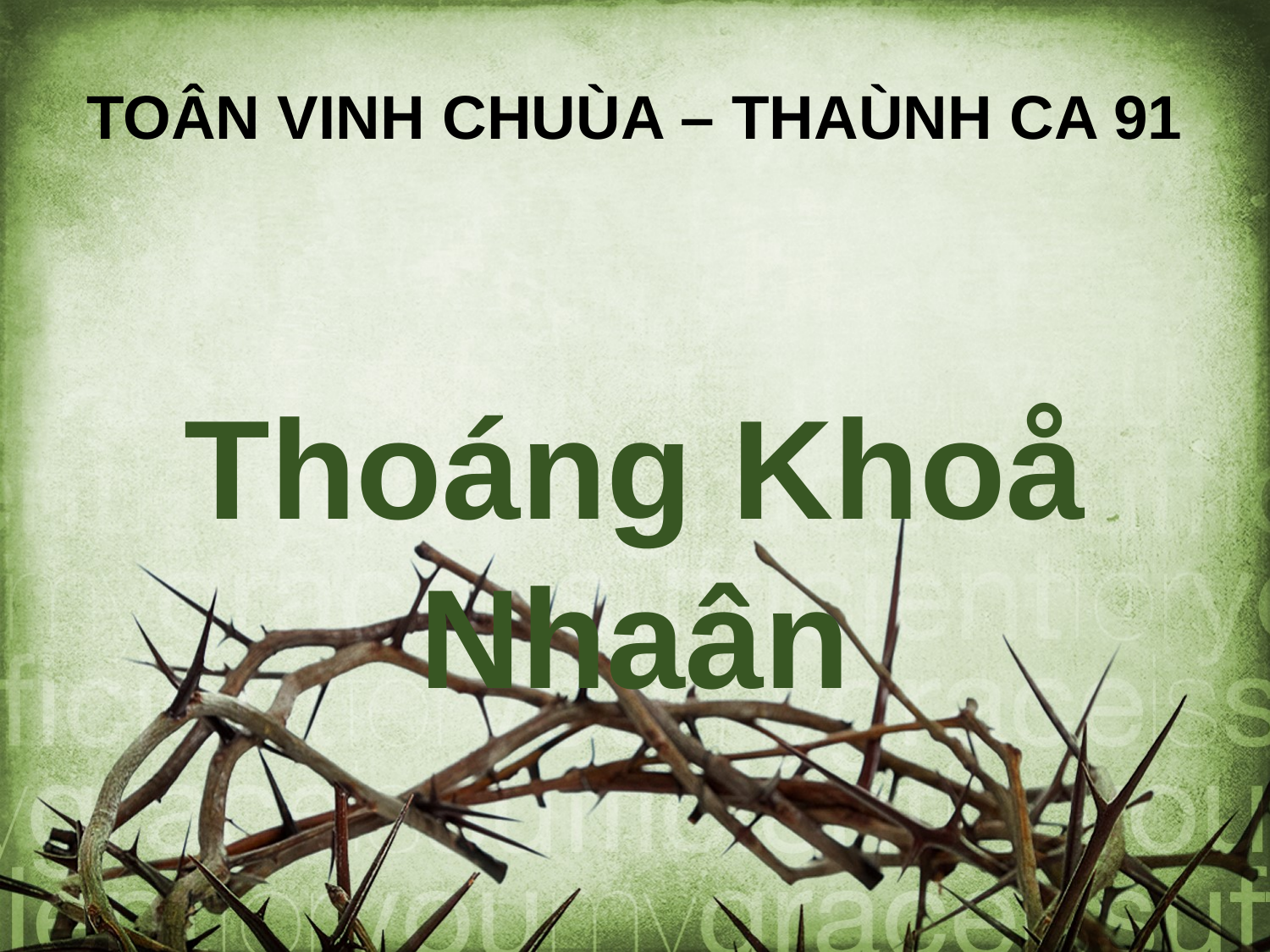

TOÂN VINH CHUÙA – THAÙNH CA 91
Thoáng Khoå Nhaân